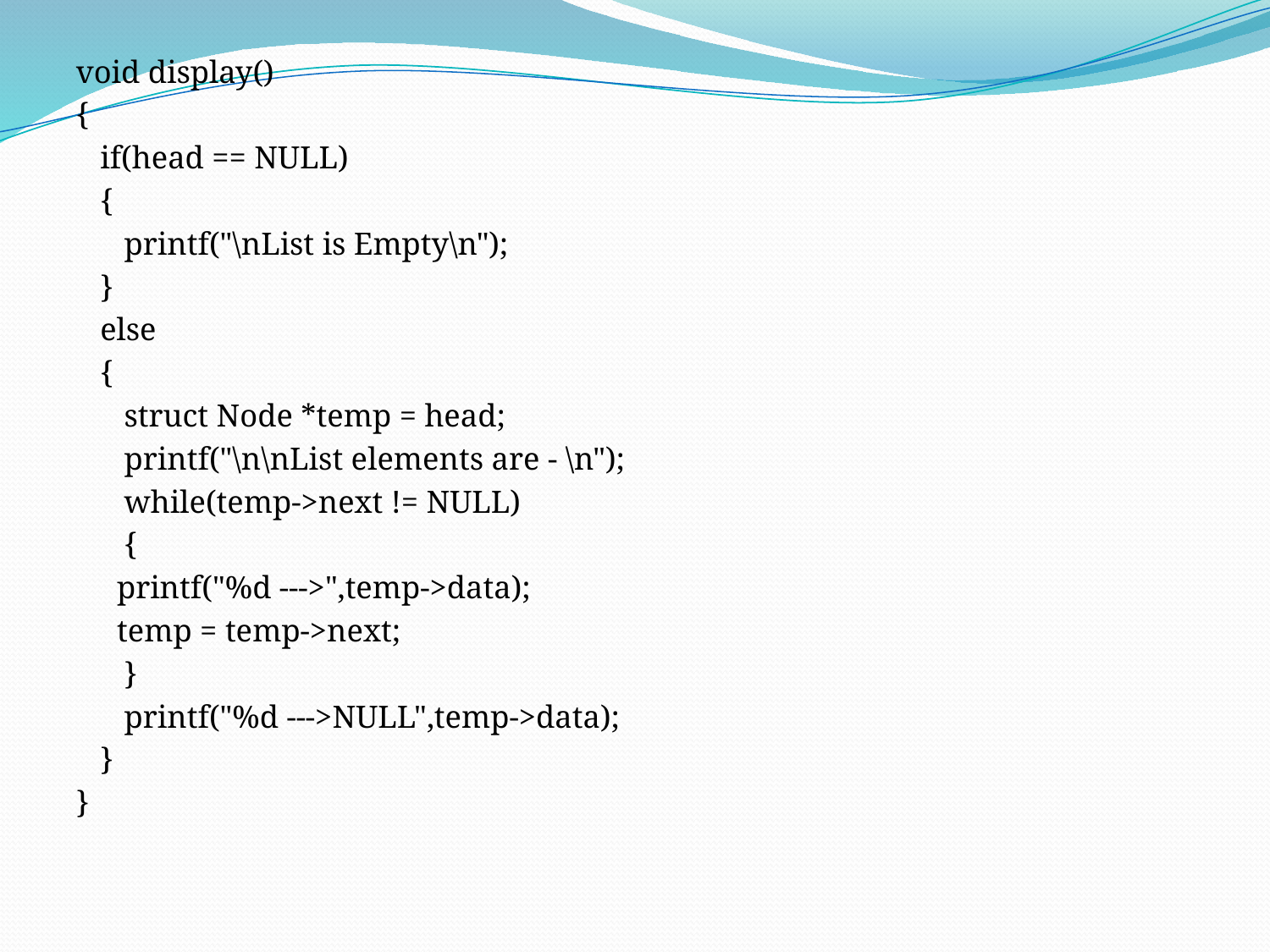

void display()
{
   if(head == NULL)
   {
      printf("\nList is Empty\n");
   }
   else
   {
      struct Node *temp = head;
      printf("\n\nList elements are - \n");
      while(temp->next != NULL)
      {
	 printf("%d --->",temp->data);
	 temp = temp->next;
      }
      printf("%d --->NULL",temp->data);
   }
}